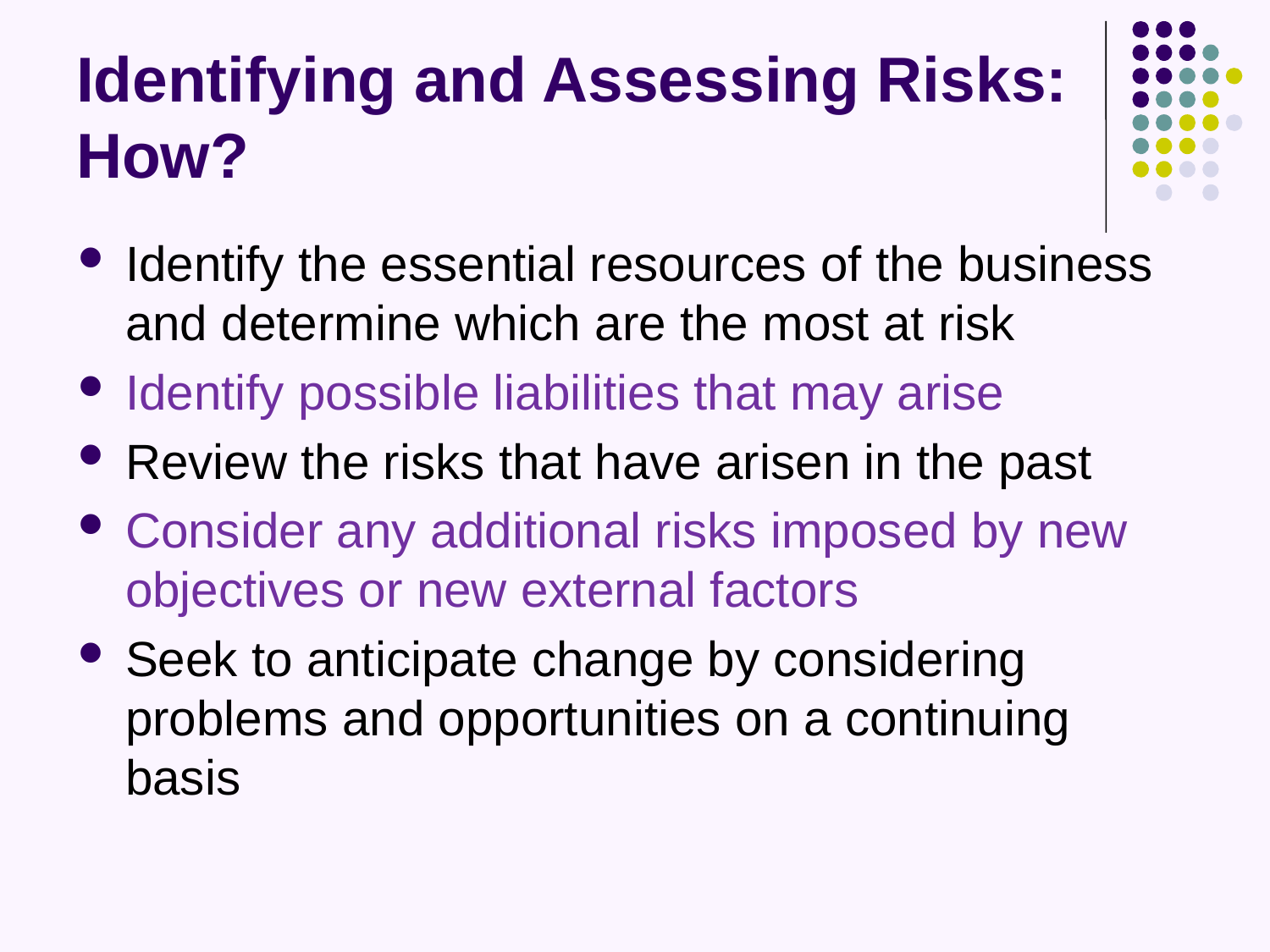

# Identifying and Assessing Risks: How?
Identify the essential resources of the business and determine which are the most at risk
Identify possible liabilities that may arise
Review the risks that have arisen in the past
Consider any additional risks imposed by new objectives or new external factors
Seek to anticipate change by considering problems and opportunities on a continuing basis